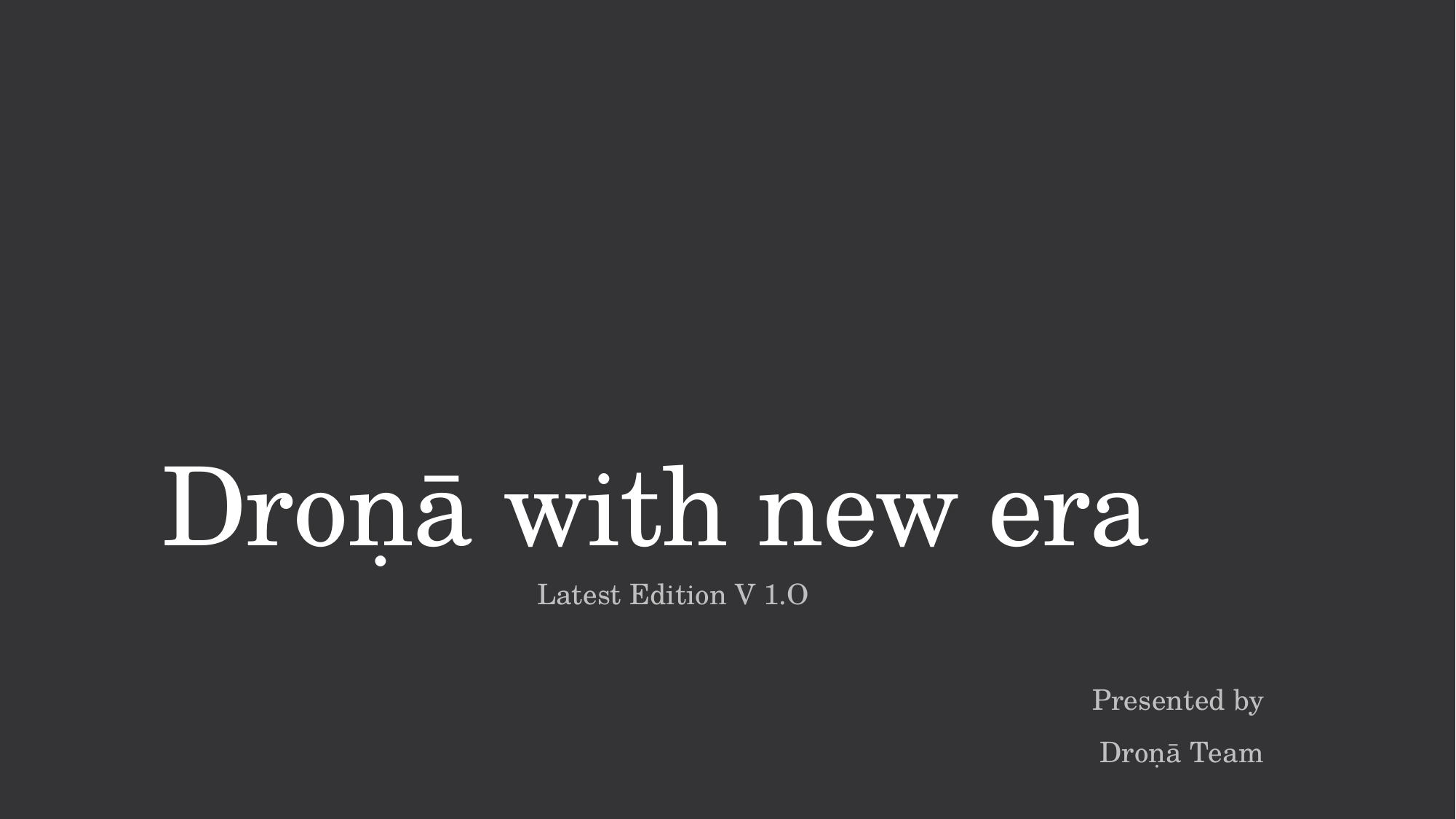

# Droṇā with new era
                                               Latest Edition V 1.O

                                                                                Presented by
Droṇā Team